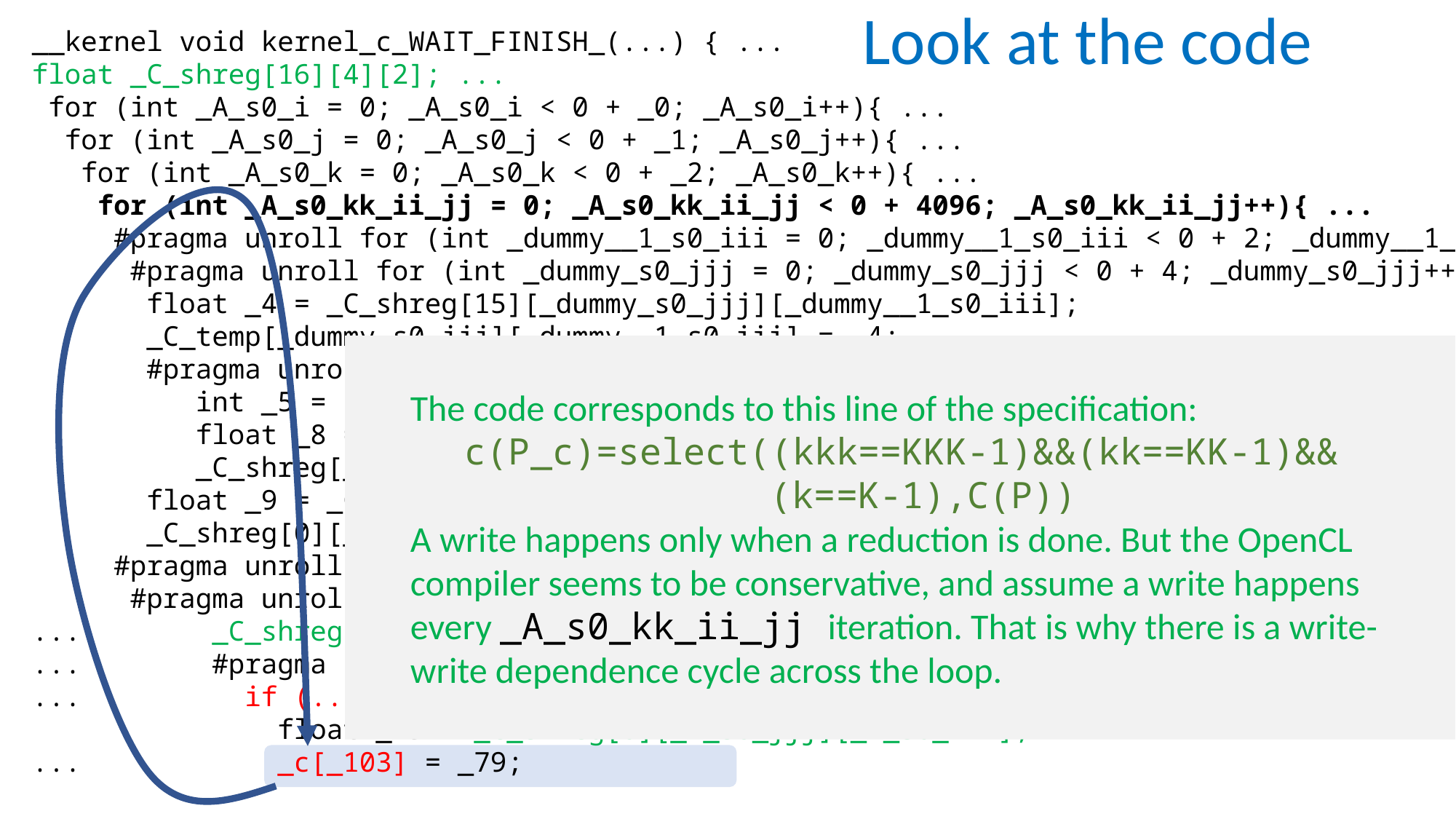

# Look at the code
__kernel void kernel_c_WAIT_FINISH_(...) { ...
float _C_shreg[16][4][2]; ...
 for (int _A_s0_i = 0; _A_s0_i < 0 + _0; _A_s0_i++){ ...
  for (int _A_s0_j = 0; _A_s0_j < 0 + _1; _A_s0_j++){ ...
   for (int _A_s0_k = 0; _A_s0_k < 0 + _2; _A_s0_k++){ ...
    for (int _A_s0_kk_ii_jj = 0; _A_s0_kk_ii_jj < 0 + 4096; _A_s0_kk_ii_jj++){ ...
     #pragma unroll for (int _dummy__1_s0_iii = 0; _dummy__1_s0_iii < 0 + 2; _dummy__1_s0_iii++){
      #pragma unroll for (int _dummy_s0_jjj = 0; _dummy_s0_jjj < 0 + 4; _dummy_s0_jjj++){
       float _4 = _C_shreg[15][_dummy_s0_jjj][_dummy__1_s0_iii];
       _C_temp[_dummy_s0_jjj][_dummy__1_s0_iii] = _4;
       #pragma unroll for (int _dummy__2_s0_l1 = 0; _dummy__2_s0_l1 < 0 + 15; _dummy__2_s0_l1++){
          int _5 = 15 - _dummy__2_s0_l1; int _6 = 14 - _dummy__2_s0_l1;
          float _8 = _C_shreg[_6][_dummy_s0_jjj][_dummy__1_s0_iii];
          _C_shreg[_5][_dummy_s0_jjj][_dummy__1_s0_iii] = _8;}
       float _9 = _C_temp[_dummy_s0_jjj][_dummy__1_s0_iii];
       _C_shreg[0][_dummy_s0_jjj][_dummy__1_s0_iii] = _9;}}
     #pragma unroll for (int _A_s0_iii = 0; _A_s0_iii < 0 + 2; _A_s0_iii++){
      #pragma unroll for (int _A_s0_jjj = 0; _A_s0_jjj < 0 + 4; _A_s0_jjj++){
...        _C_shreg[0][_A_s0_jjj][_A_s0_iii] = _69;
...        #pragma unroll for (int _A_s0_kkk = 0; _A_s0_kkk < 0 + 4; _A_s0_kkk++){
...          if (...) {
               float _79 = _C_shreg[0][_A_s0_jjj][_A_s0_iii];
...            _c[_103] = _79;

The code corresponds to this line of the specification:
     c(P_c)=select((kkk==KKK-1)&&(kk==KK-1)&&
                   (k==K-1),C(P))
A write happens only when a reduction is done. But the OpenCL compiler seems to be conservative, and assume a write happens every _A_s0_kk_ii_jj iteration. That is why there is a write-write dependence cycle across the loop.